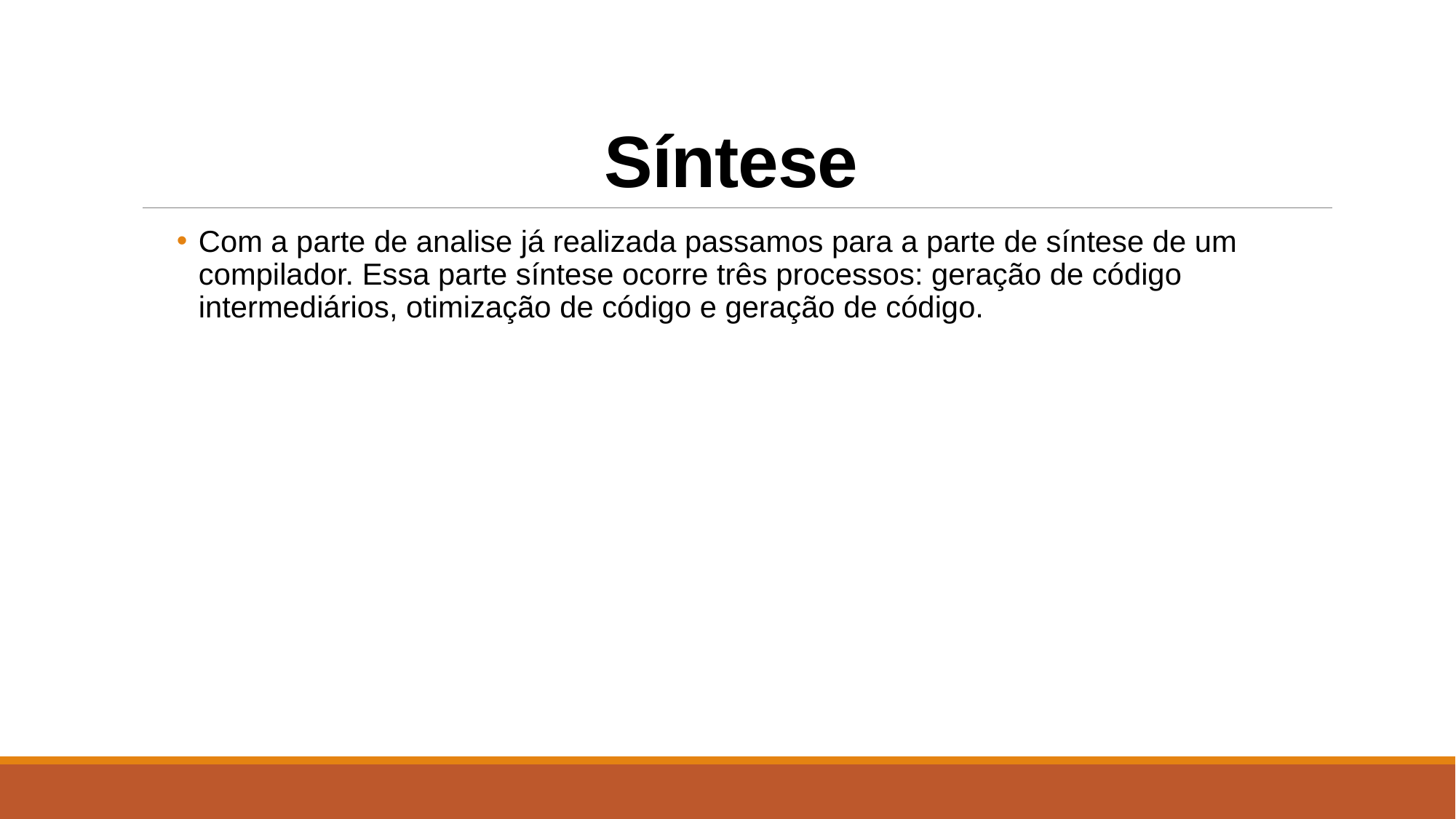

# Síntese
Com a parte de analise já realizada passamos para a parte de síntese de um compilador. Essa parte síntese ocorre três processos: geração de código intermediários, otimização de código e geração de código.